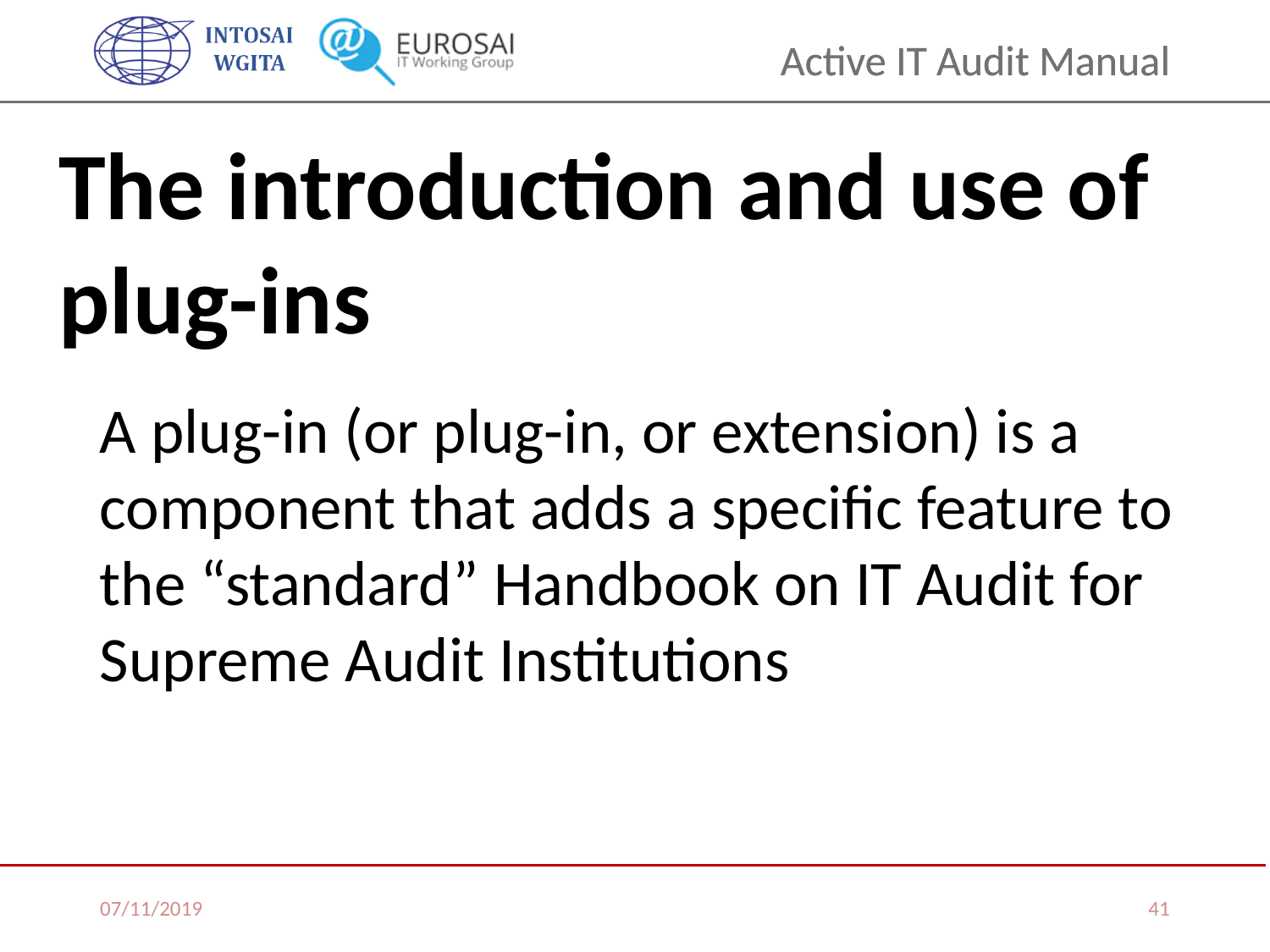

The introduction and use of
plug-ins
A plug-in (or plug-in, or extension) is a component that adds a specific feature to the “standard” Handbook on IT Audit for Supreme Audit Institutions

07/11/2019

41